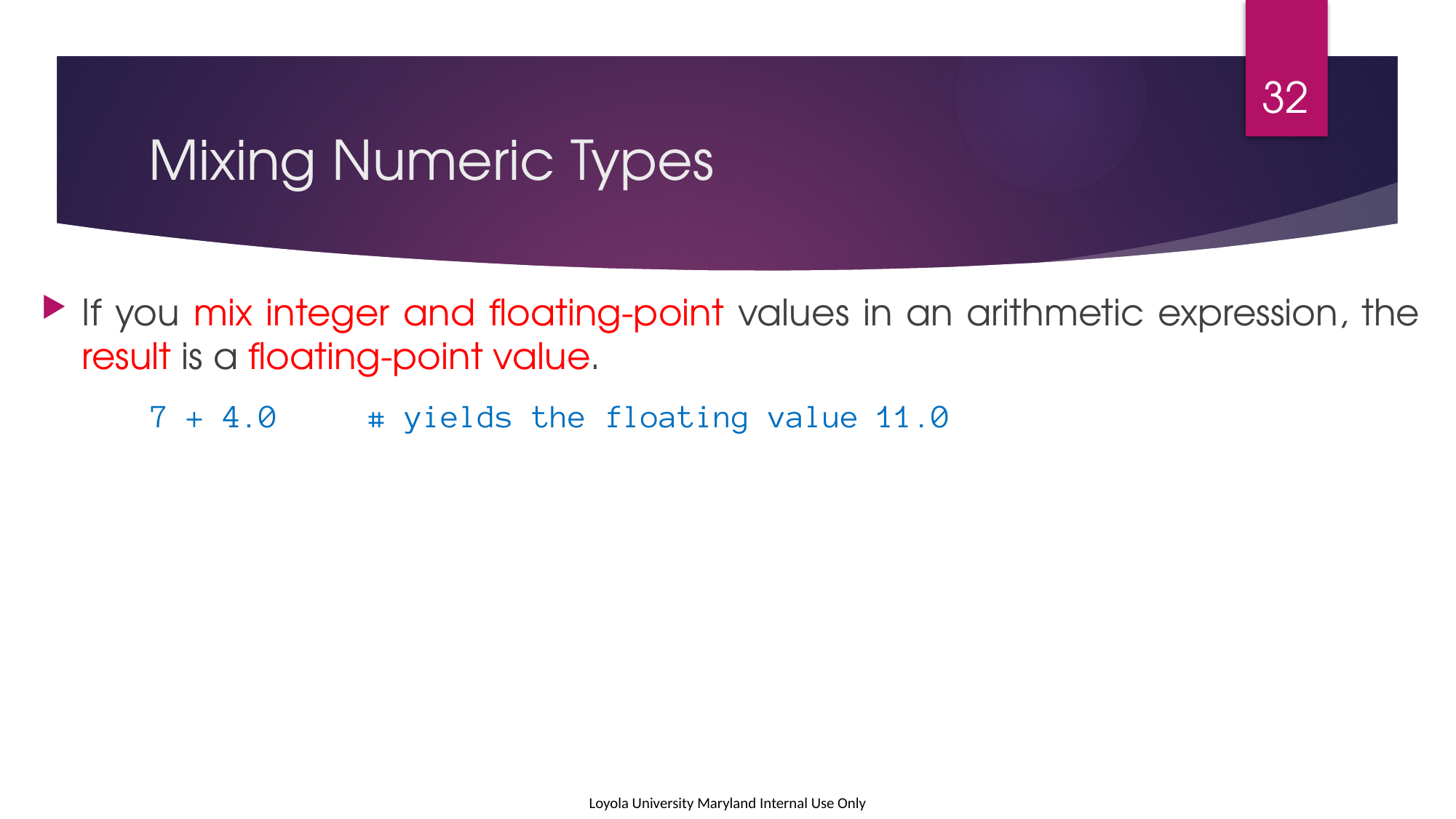

32
# Mixing Numeric Types
If you mix integer and floating-point values in an arithmetic expression, the result is a floating-point value.
	7 + 4.0	# yields the floating value 11.0